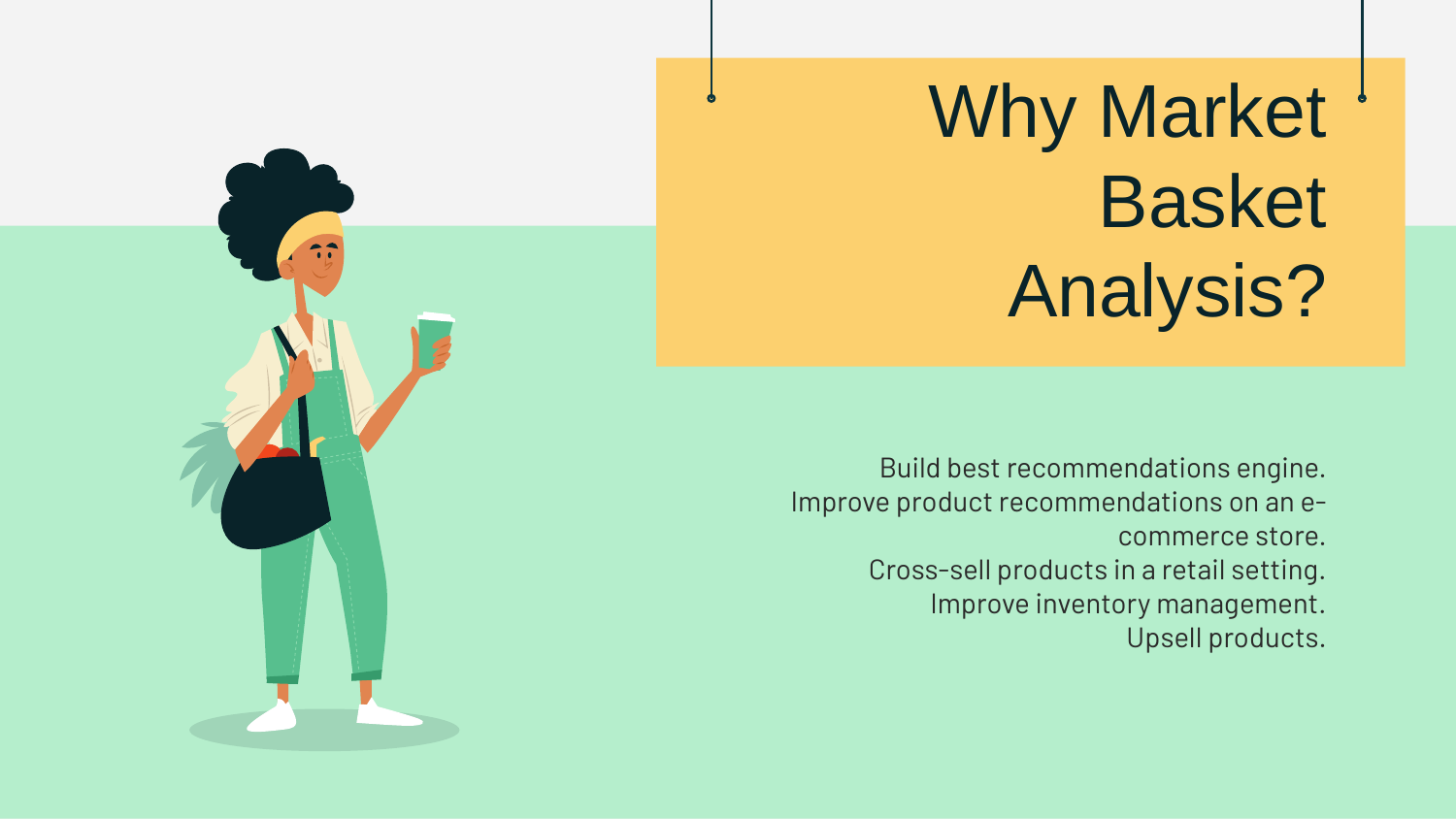

# Why Market Basket Analysis?

Build best recommendations engine.
Improve product recommendations on an e-commerce store.
Cross-sell products in a retail setting.
Improve inventory management.
Upsell products.